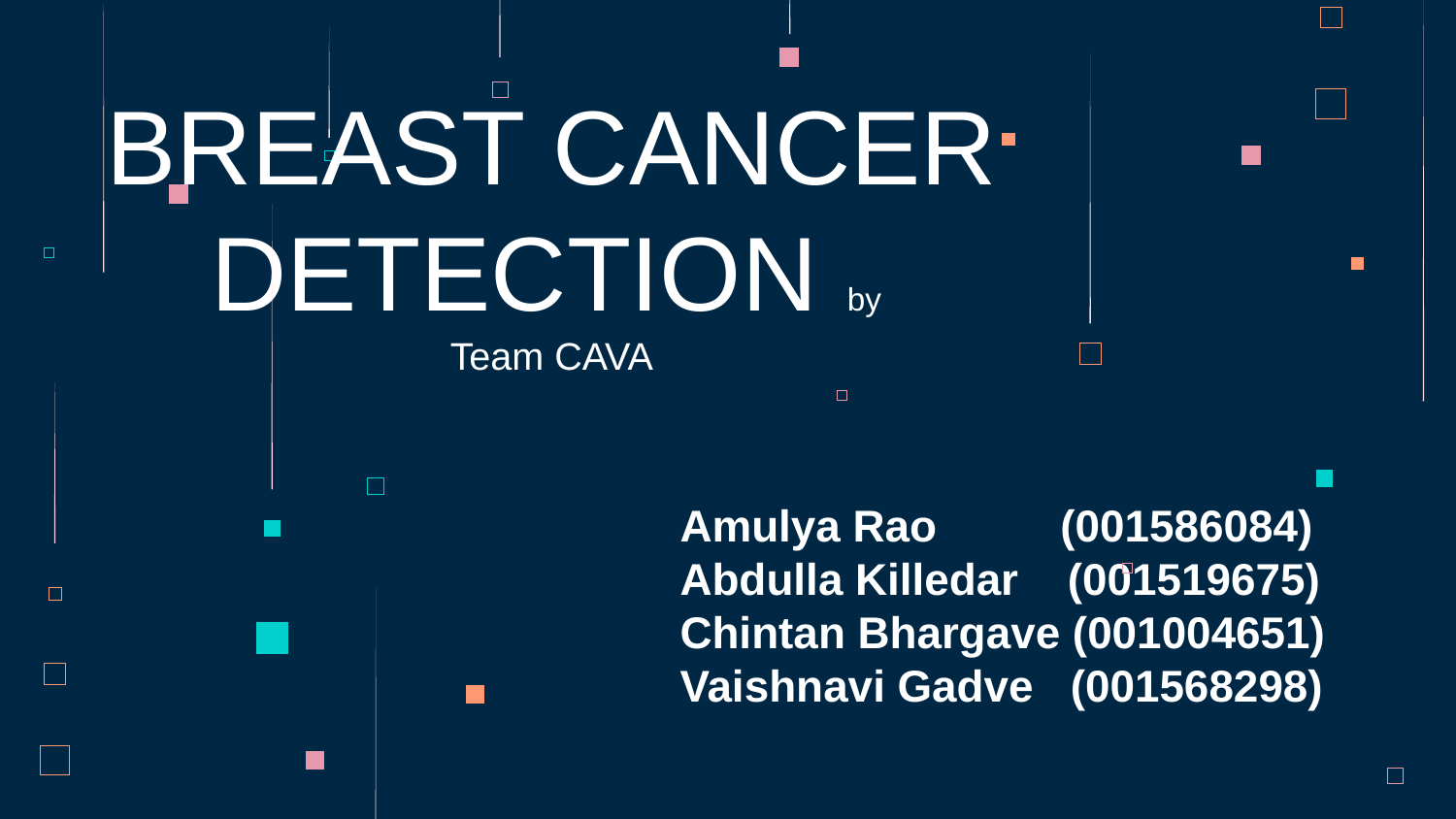

# BREAST CANCER DETECTION by Team CAVA

Amulya Rao          (001586084)
Abdulla Killedar    (001519675)
Chintan Bhargave (001004651)
Vaishnavi Gadve   (001568298)